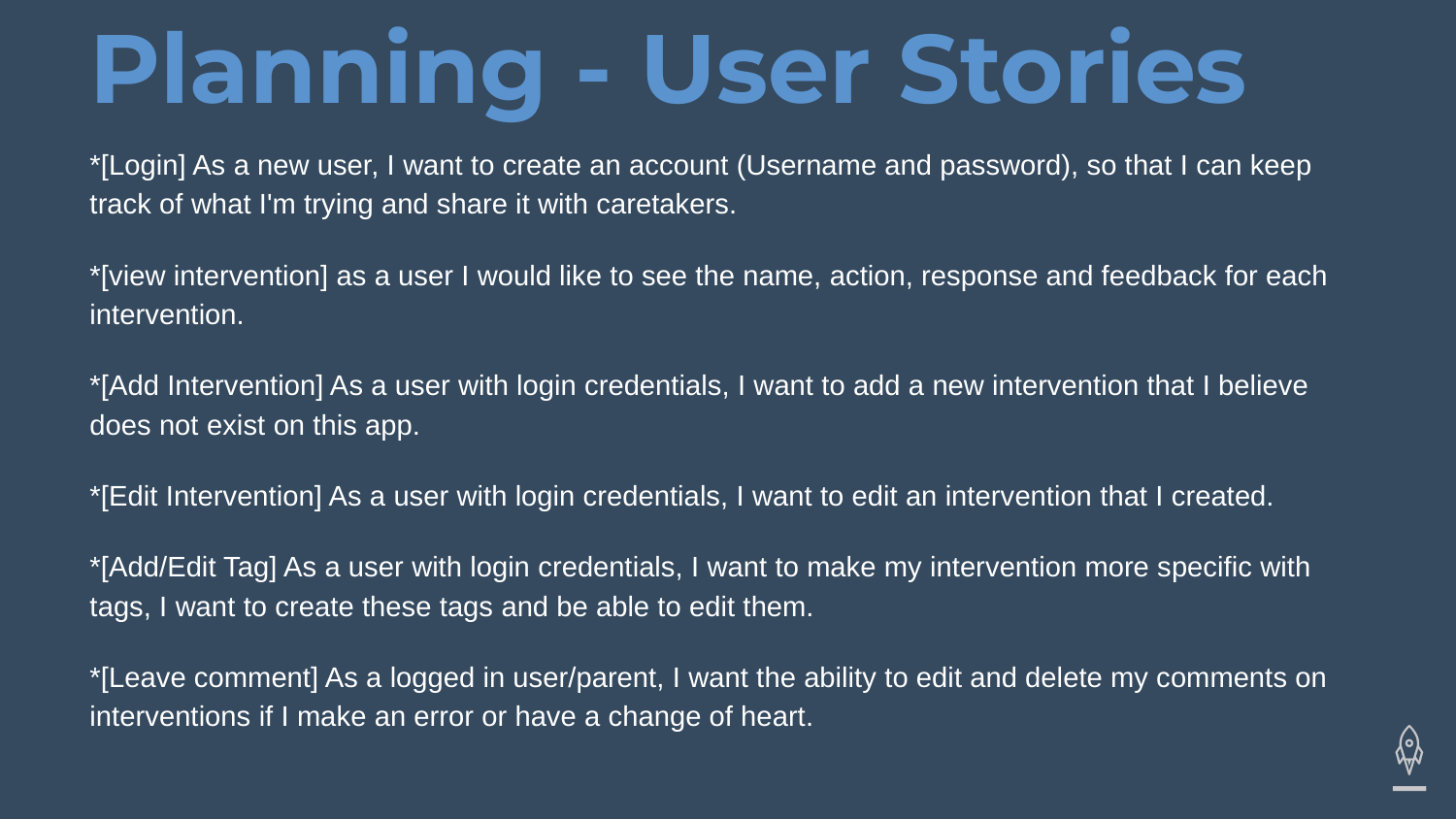

# Planning - User Stories
*[Login] As a new user, I want to create an account (Username and password), so that I can keep track of what I'm trying and share it with caretakers.
*[view intervention] as a user I would like to see the name, action, response and feedback for each intervention.
*[Add Intervention] As a user with login credentials, I want to add a new intervention that I believe does not exist on this app.
*[Edit Intervention] As a user with login credentials, I want to edit an intervention that I created.
*[Add/Edit Tag] As a user with login credentials, I want to make my intervention more specific with tags, I want to create these tags and be able to edit them.
*[Leave comment] As a logged in user/parent, I want the ability to edit and delete my comments on interventions if I make an error or have a change of heart.